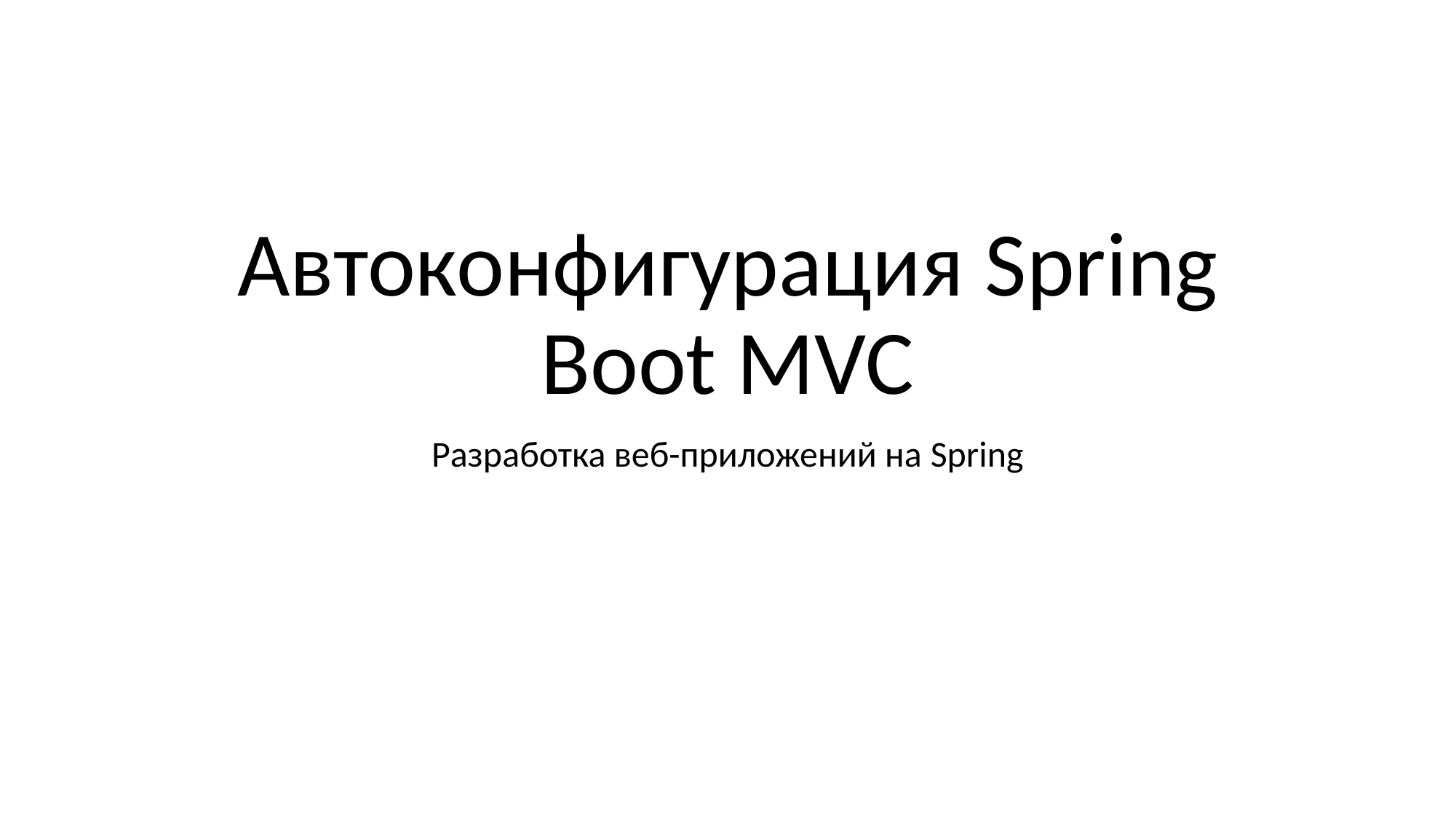

# Автоконфигурация Spring Boot MVC
Разработка веб-приложений на Spring